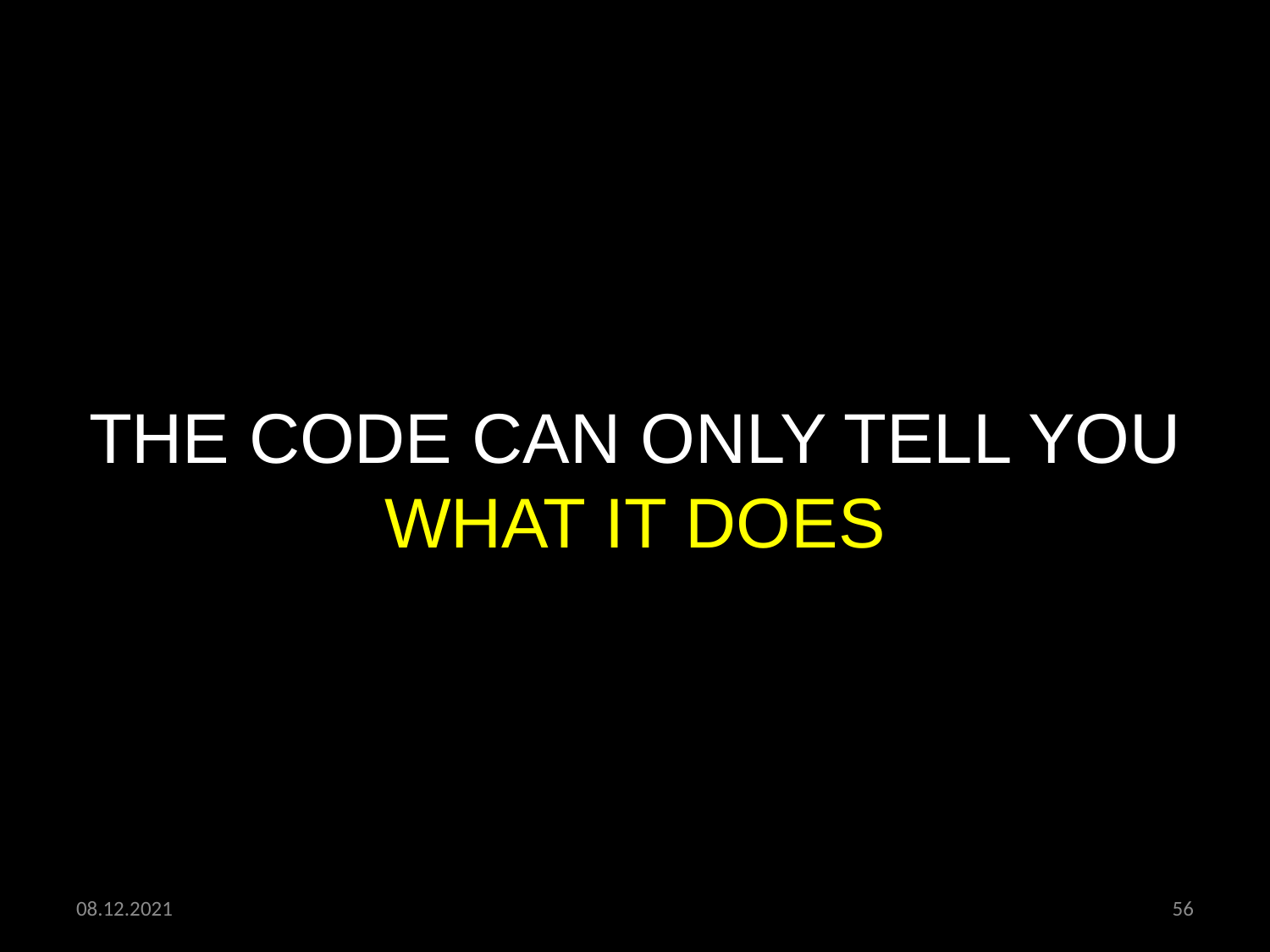

THE CODE CAN ONLY TELL YOU WHAT IT DOES
08.12.2021
56